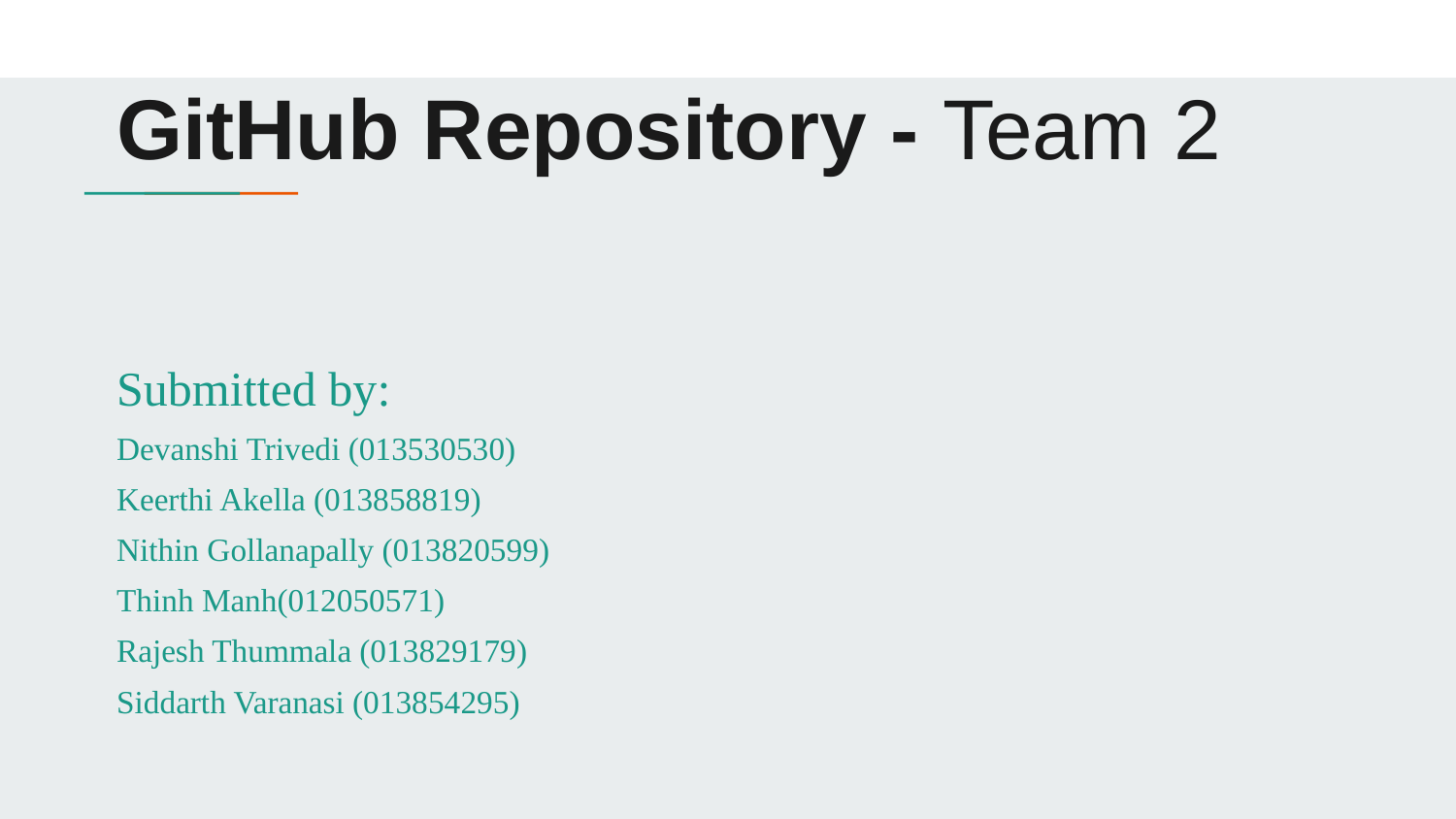

# GitHub Repository - Team 2

Submitted by:
Devanshi Trivedi (013530530)
Keerthi Akella (013858819)
Nithin Gollanapally (013820599)
Thinh Manh(012050571)
Rajesh Thummala (013829179)
Siddarth Varanasi (013854295)